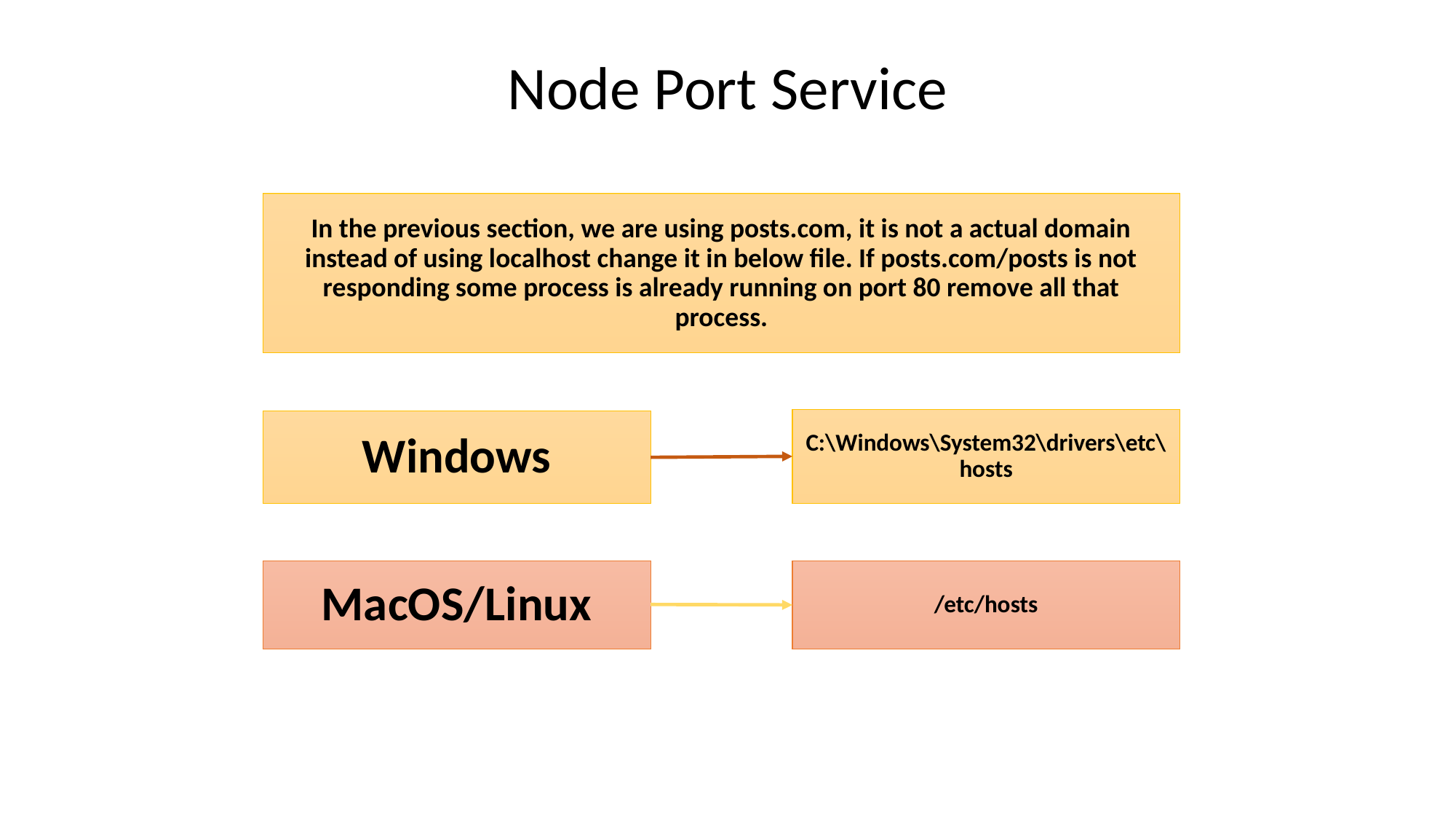

# Node Port Service
In the previous section, we are using posts.com, it is not a actual domain instead of using localhost change it in below file. If posts.com/posts is not responding some process is already running on port 80 remove all that process.
C:\Windows\System32\drivers\etc\hosts
Windows
MacOS/Linux
/etc/hosts